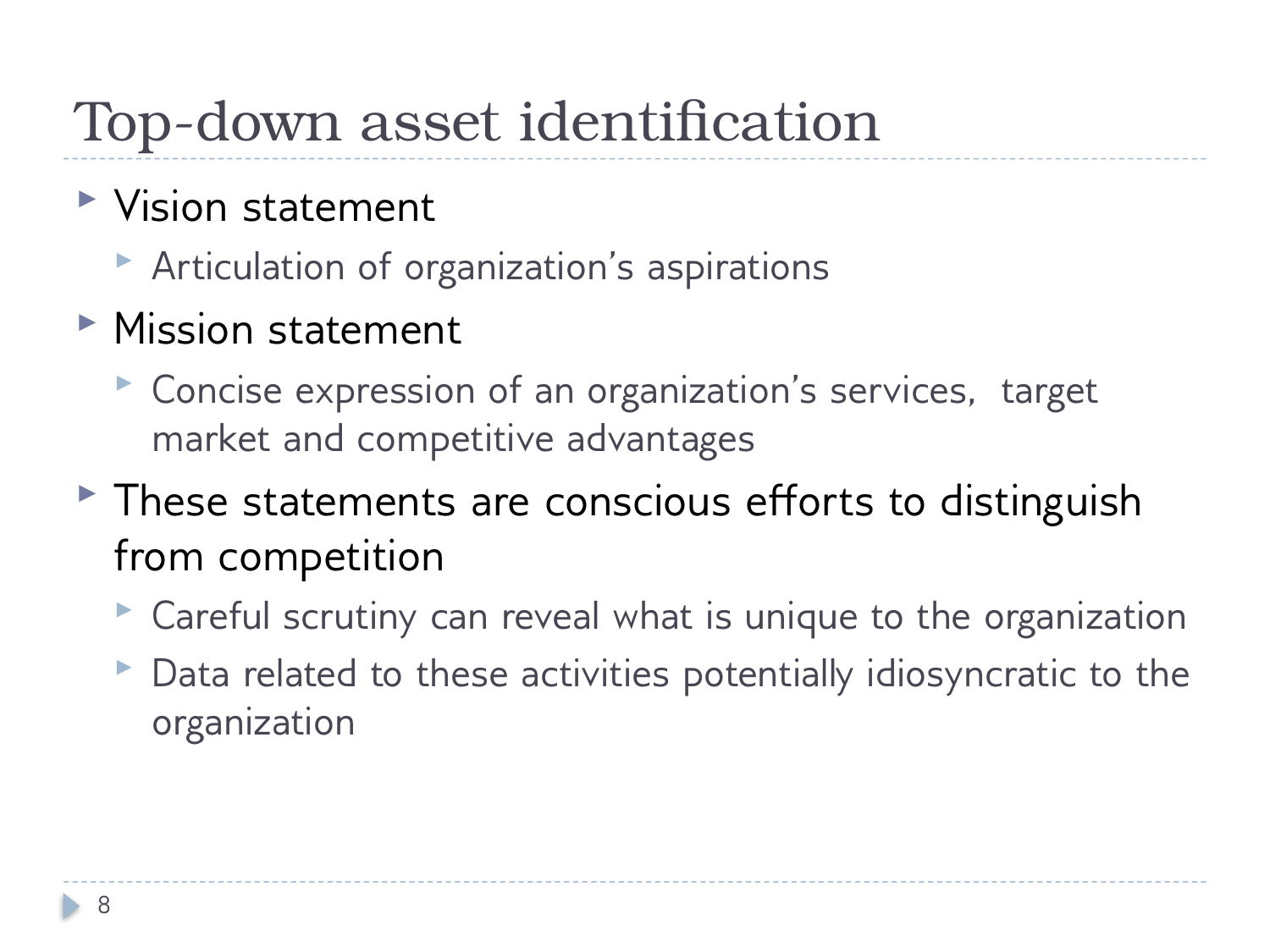

# Top-down asset identification
Vision statement
Articulation of organization’s aspirations
Mission statement
Concise expression of an organization’s services,  target market and competitive advantages
These statements are conscious efforts to distinguish from competition
Careful scrutiny can reveal what is unique to the organization
Data related to these activities potentially idiosyncratic to the organization
8